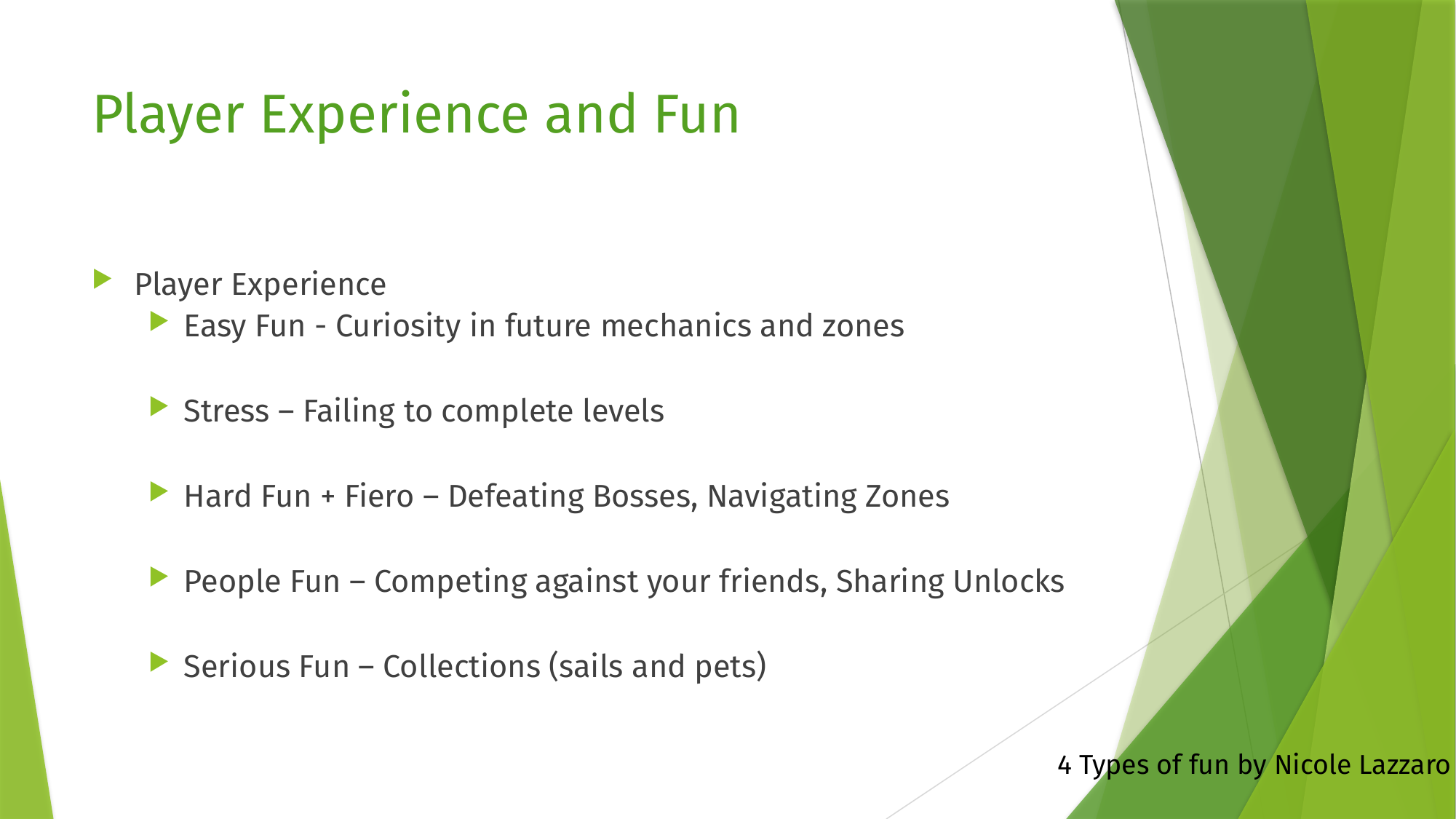

# Player Experience and Fun
Player Experience
Easy Fun - Curiosity in future mechanics and zones

Stress – Failing to complete levels

Hard Fun + Fiero – Defeating Bosses, Navigating Zones

People Fun – Competing against your friends, Sharing Unlocks

Serious Fun – Collections (sails and pets)

4 Types of fun by Nicole Lazzaro